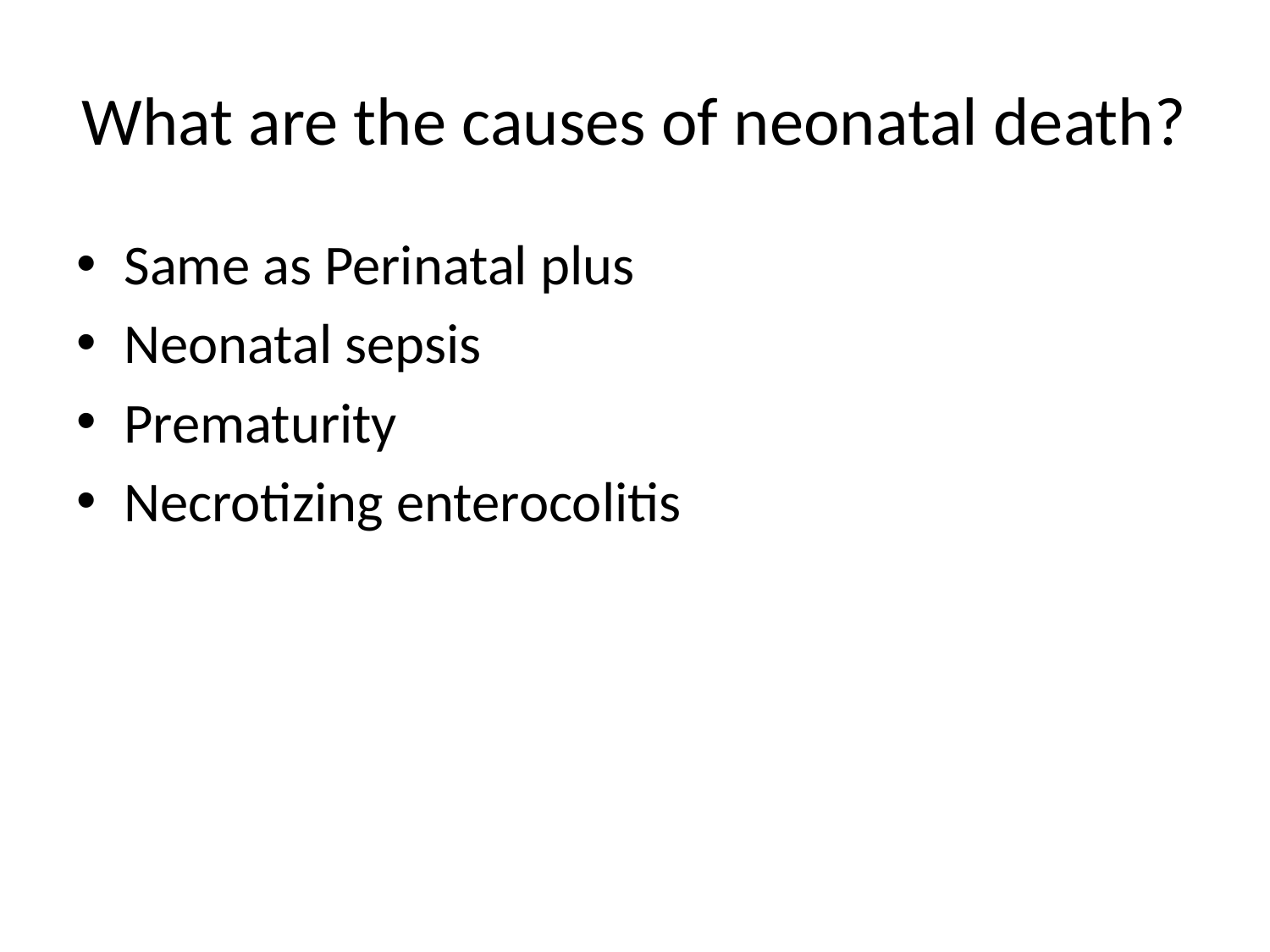

# What are the causes of neonatal death?
Same as Perinatal plus
Neonatal sepsis
Prematurity
Necrotizing enterocolitis